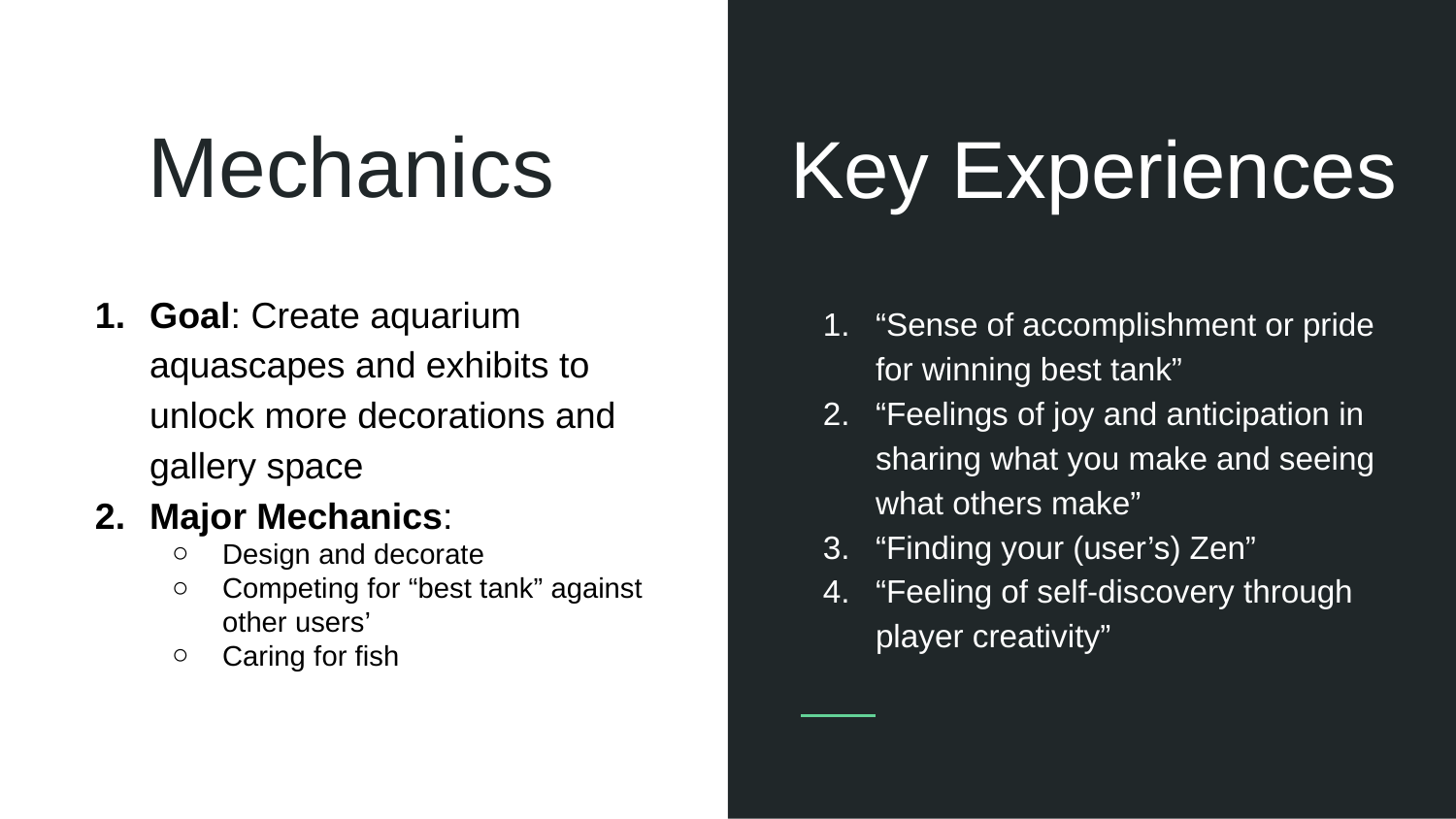

# Mechanics
Key Experiences
“Sense of accomplishment or pride for winning best tank”
“Feelings of joy and anticipation in sharing what you make and seeing what others make”
“Finding your (user’s) Zen”
“Feeling of self-discovery through player creativity”
Goal: Create aquarium aquascapes and exhibits to unlock more decorations and gallery space
Major Mechanics:
Design and decorate
Competing for “best tank” against other users’
Caring for fish